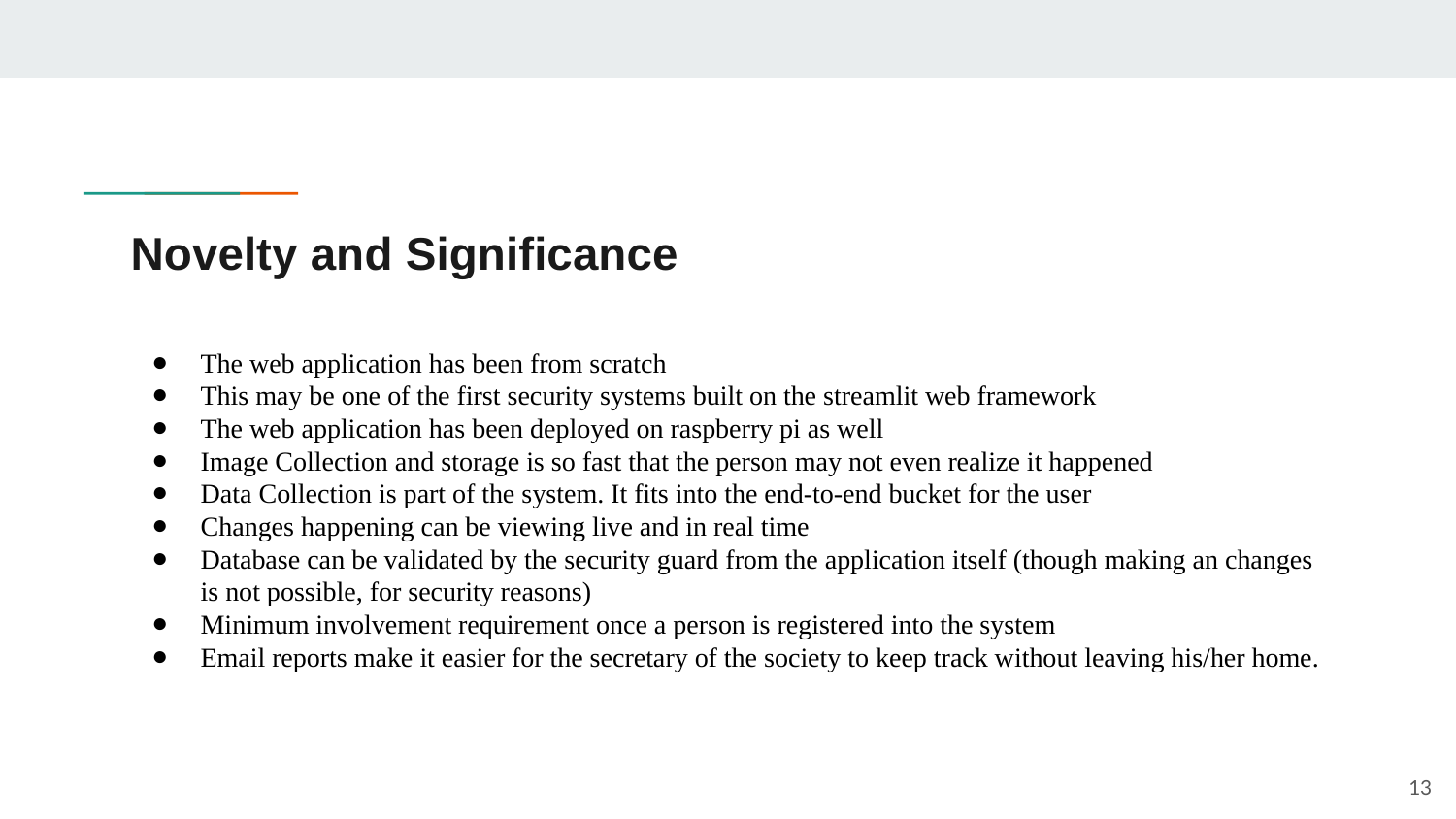

# Novelty and Significance
The web application has been from scratch
This may be one of the first security systems built on the streamlit web framework
The web application has been deployed on raspberry pi as well
Image Collection and storage is so fast that the person may not even realize it happened
Data Collection is part of the system. It fits into the end-to-end bucket for the user
Changes happening can be viewing live and in real time
Database can be validated by the security guard from the application itself (though making an changes is not possible, for security reasons)
Minimum involvement requirement once a person is registered into the system
Email reports make it easier for the secretary of the society to keep track without leaving his/her home.
13